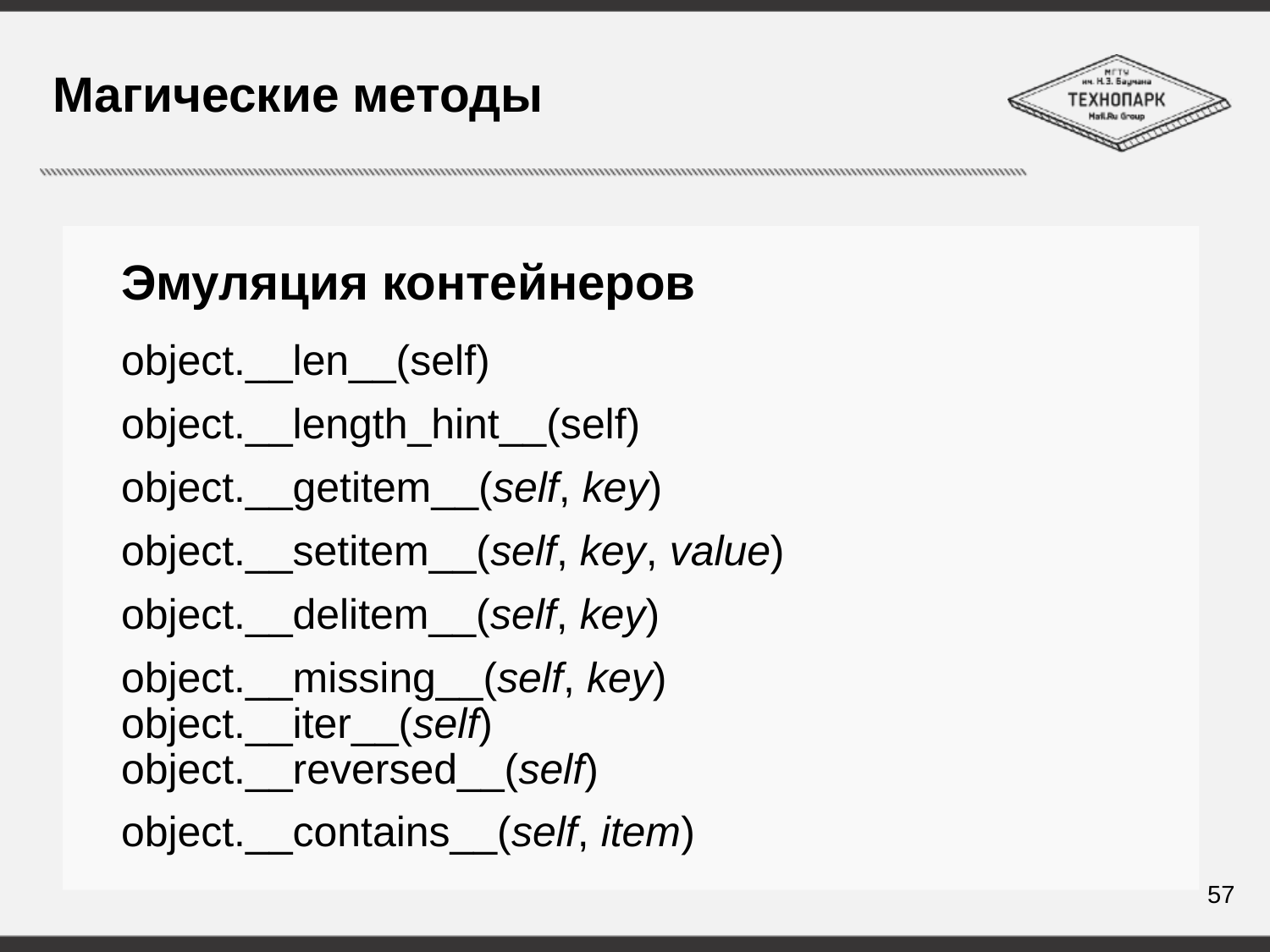

# Магические методы
Эмуляция контейнеров
object.__len__(self)
object.__length_hint__(self)
object.__getitem__(self, key)
object.__setitem__(self, key, value)
object.__delitem__(self, key)
object.__missing__(self, key)
object.__iter__(self)
object.__reversed__(self)
object.__contains__(self, item)
57